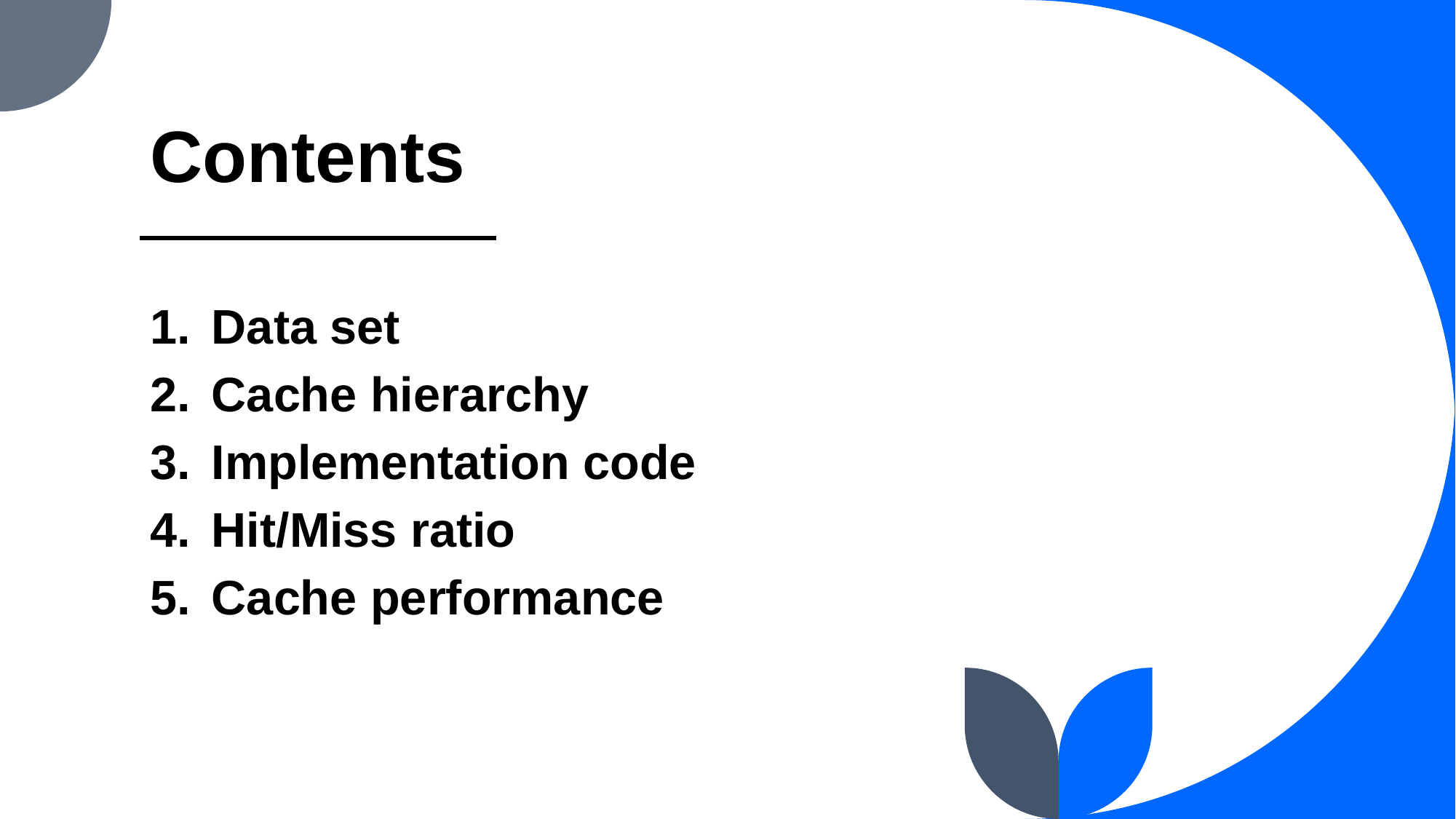

# Contents
Data set
Cache hierarchy
Implementation code
Hit/Miss ratio
Cache performance